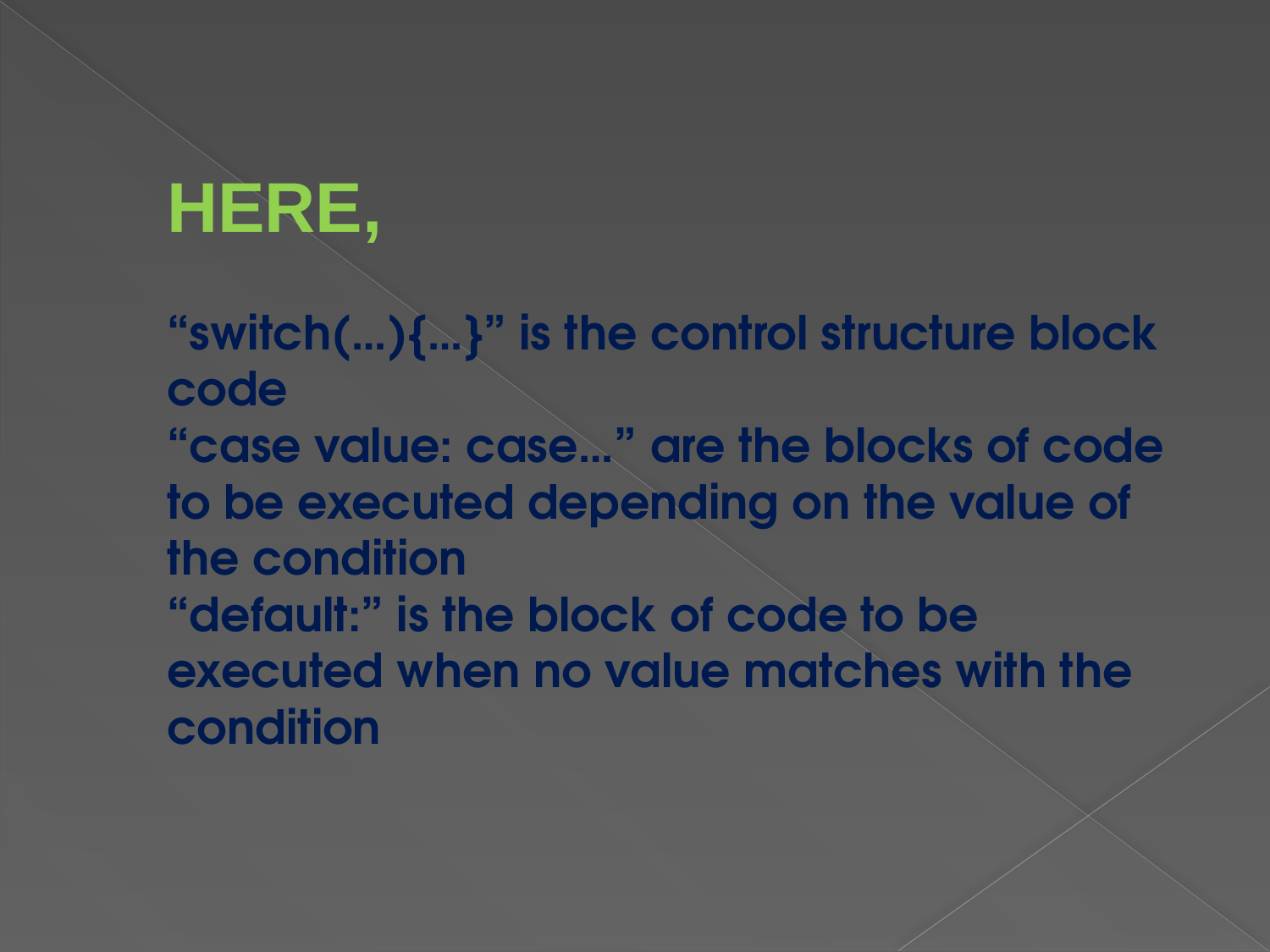

# HERE, “switch(…){…}” is the control structure block code “case value: case…” are the blocks of code to be executed depending on the value of the condition “default:” is the block of code to be executed when no value matches with the condition